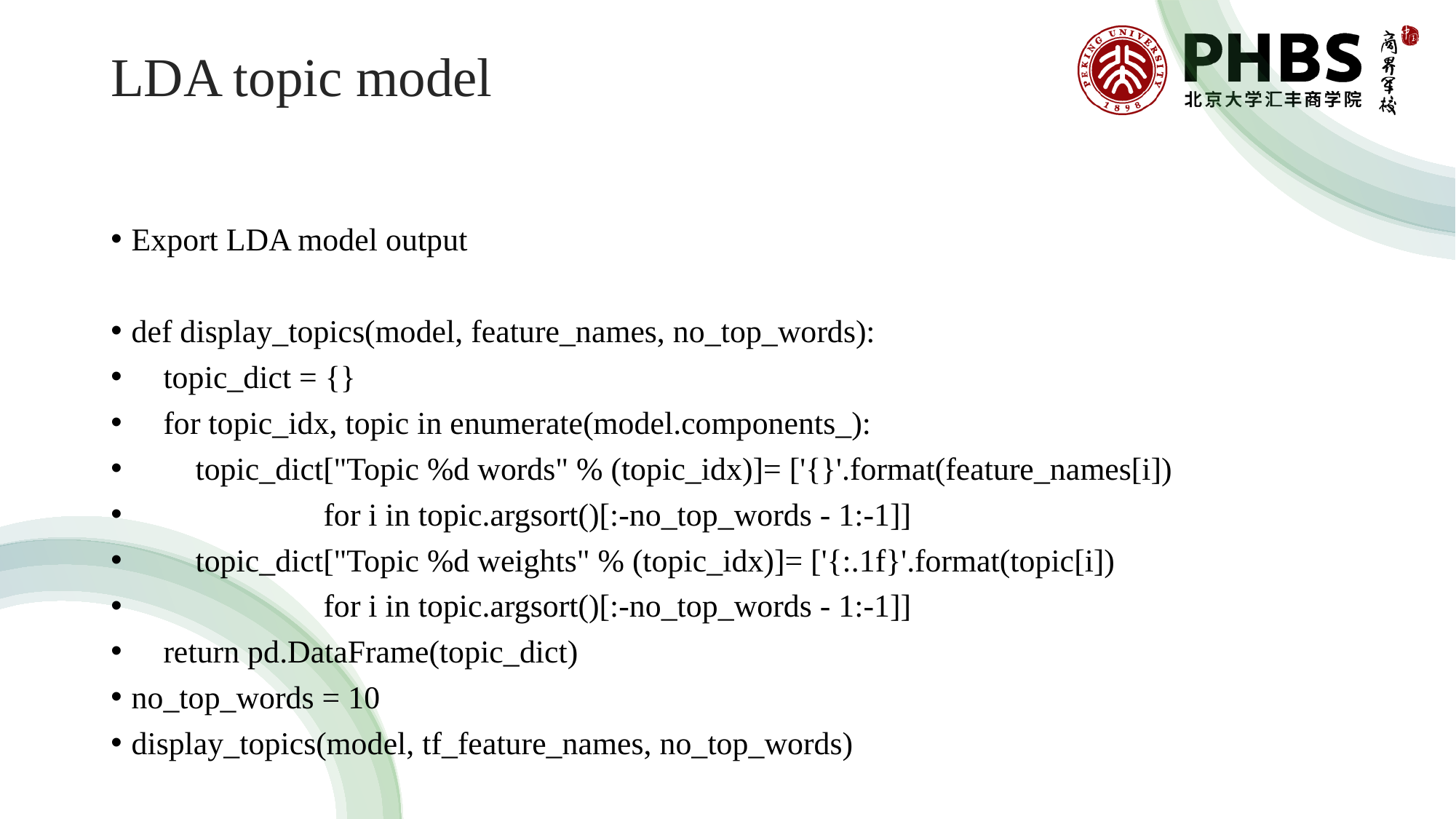

# LDA topic model
Export LDA model output

def display_topics(model, feature_names, no_top_words):
    topic_dict = {}
    for topic_idx, topic in enumerate(model.components_):
        topic_dict["Topic %d words" % (topic_idx)]= ['{}'.format(feature_names[i])
                        for i in topic.argsort()[:-no_top_words - 1:-1]]
        topic_dict["Topic %d weights" % (topic_idx)]= ['{:.1f}'.format(topic[i])
                        for i in topic.argsort()[:-no_top_words - 1:-1]]
    return pd.DataFrame(topic_dict)
no_top_words = 10
display_topics(model, tf_feature_names, no_top_words)